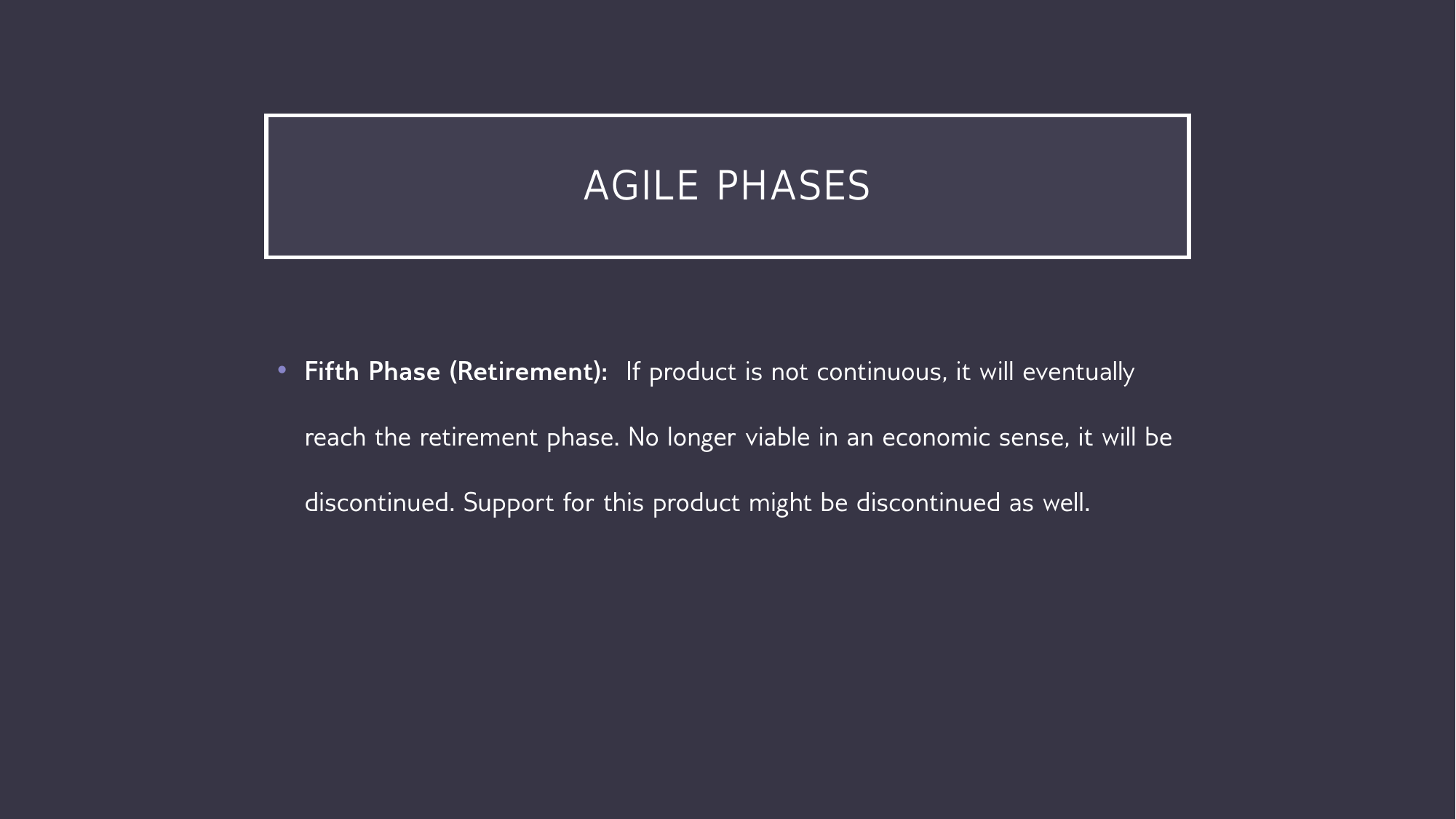

# Agile Phases
Fifth Phase (Retirement):  If product is not continuous, it will eventually reach the retirement phase. No longer viable in an economic sense, it will be discontinued. Support for this product might be discontinued as well.